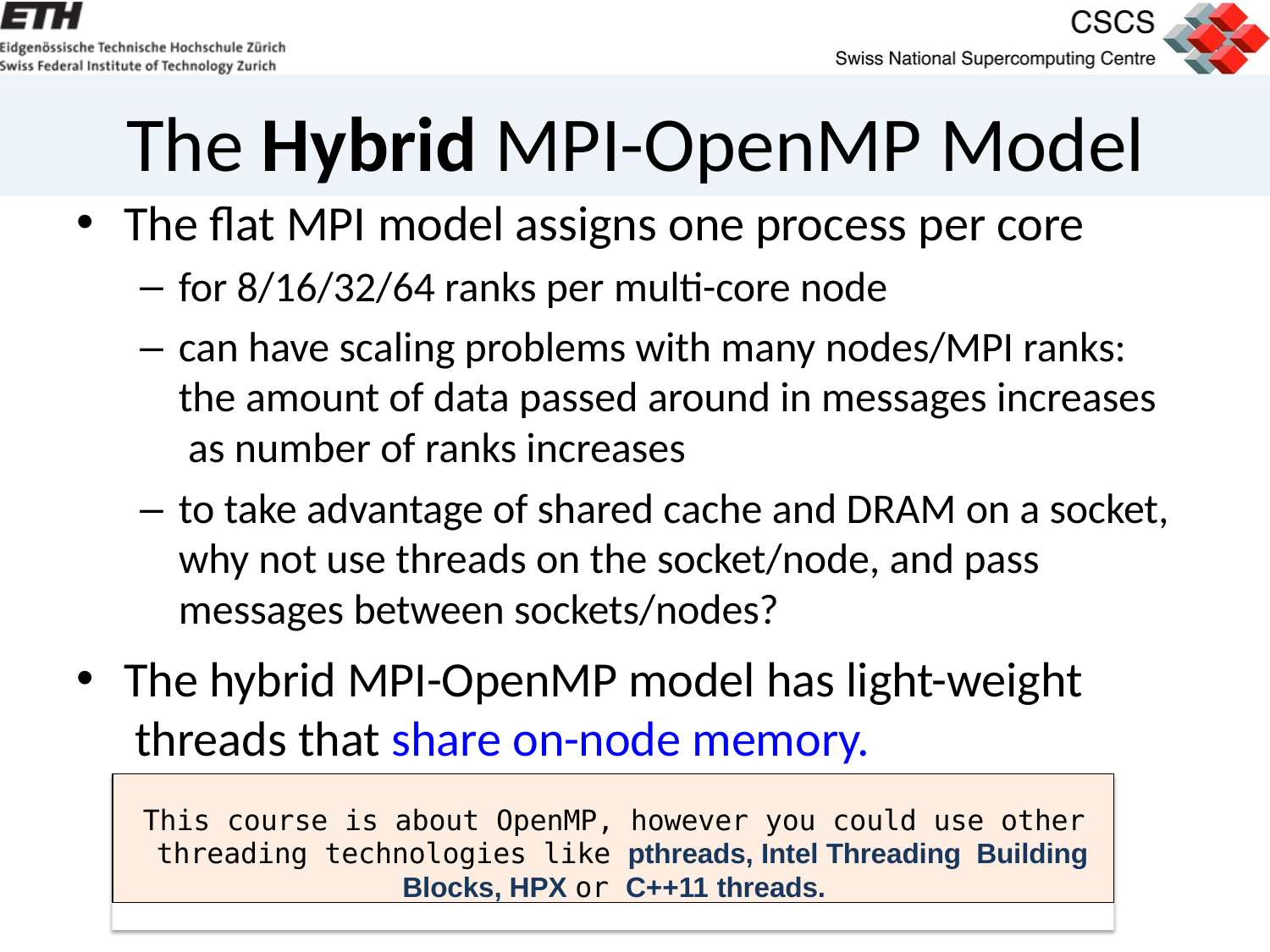

# The Hybrid MPI-OpenMP Model
The ﬂat MPI model assigns one process per core
for 8/16/32/64 ranks per multi-core node
can have scaling problems with many nodes/MPI ranks:  the amount of data passed around in messages increases  as number of ranks increases
to take advantage of shared cache and DRAM on a socket,  why not use threads on the socket/node, and pass  messages between sockets/nodes?
The hybrid MPI-OpenMP model has light-weight  threads that share on-node memory.

This course is about OpenMP, however you could use other  threading technologies like pthreads, Intel Threading  Building Blocks, HPX or C++11 threads.